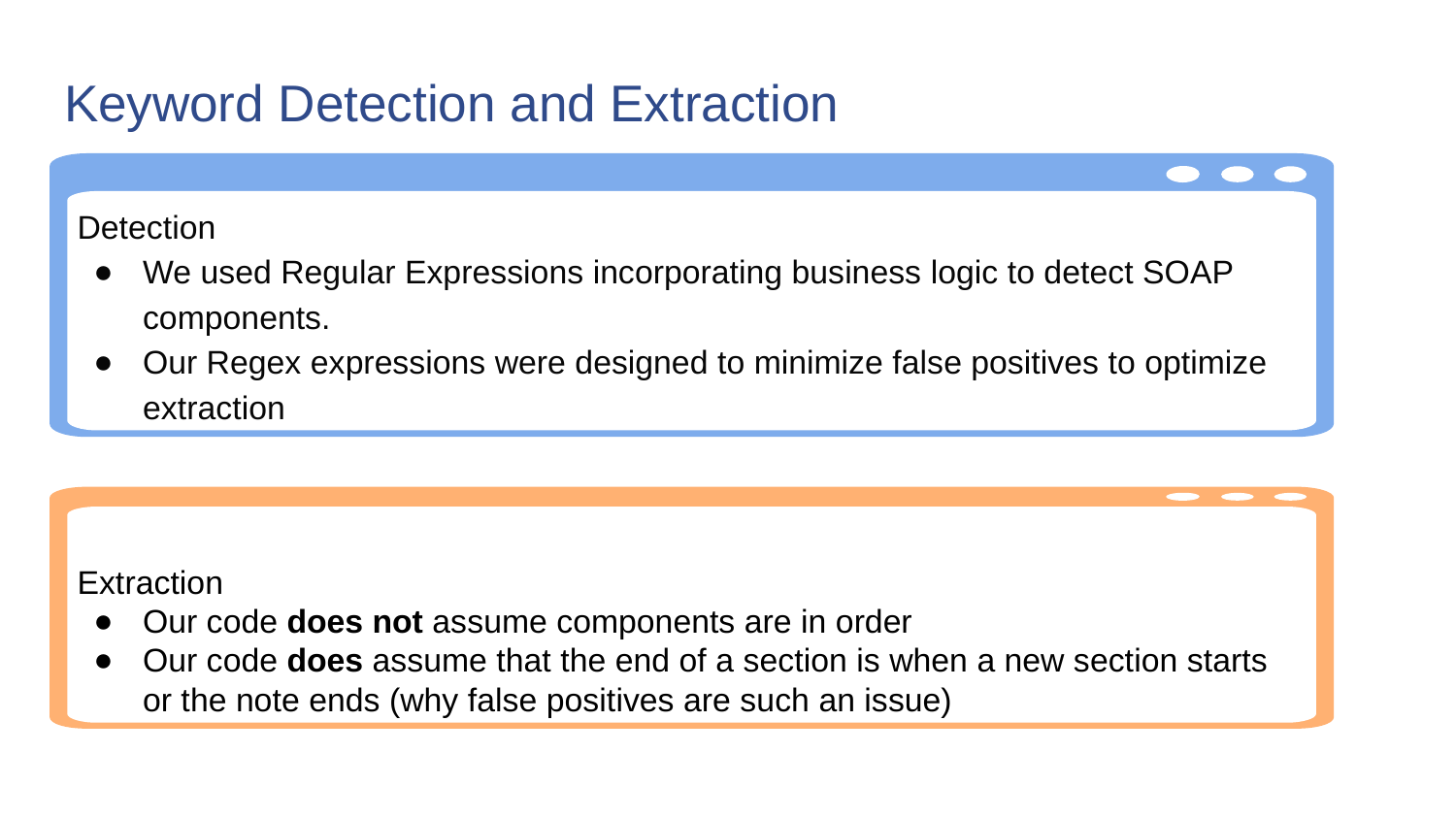

# Keyword Detection and Extraction

Detection
We used Regular Expressions incorporating business logic to detect SOAP components.
Our Regex expressions were designed to minimize false positives to optimize extraction

Extraction
Our code does not assume components are in order
Our code does assume that the end of a section is when a new section starts or the note ends (why false positives are such an issue)